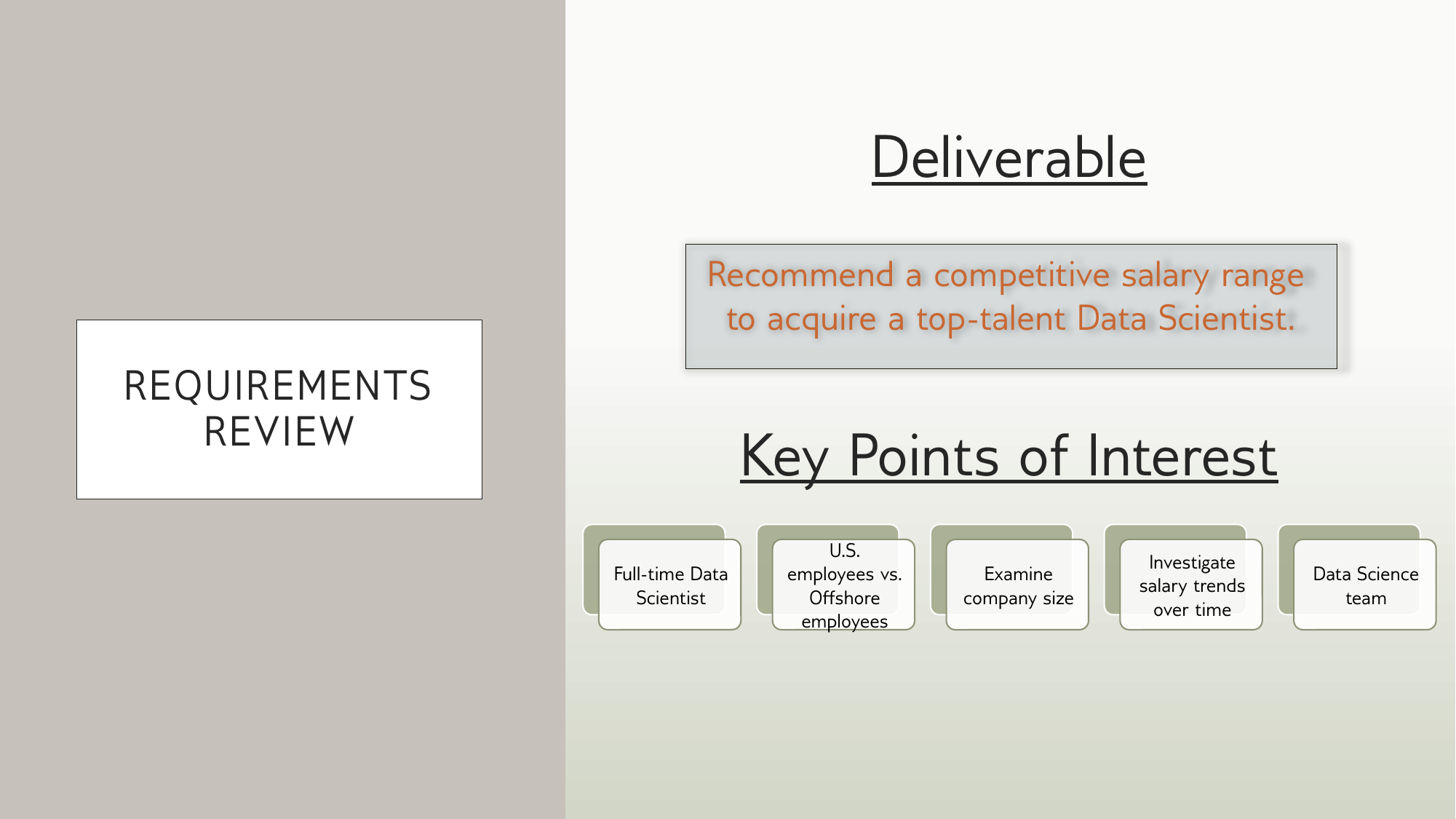

Deliverable
Recommend a competitive salary range
to acquire a top-talent Data Scientist.
Requirements review
Key Points of Interest
Full-time Data Scientist
U.S. employees vs. Offshore employees
Examine company size
Investigate salary trends over time
Data Science team